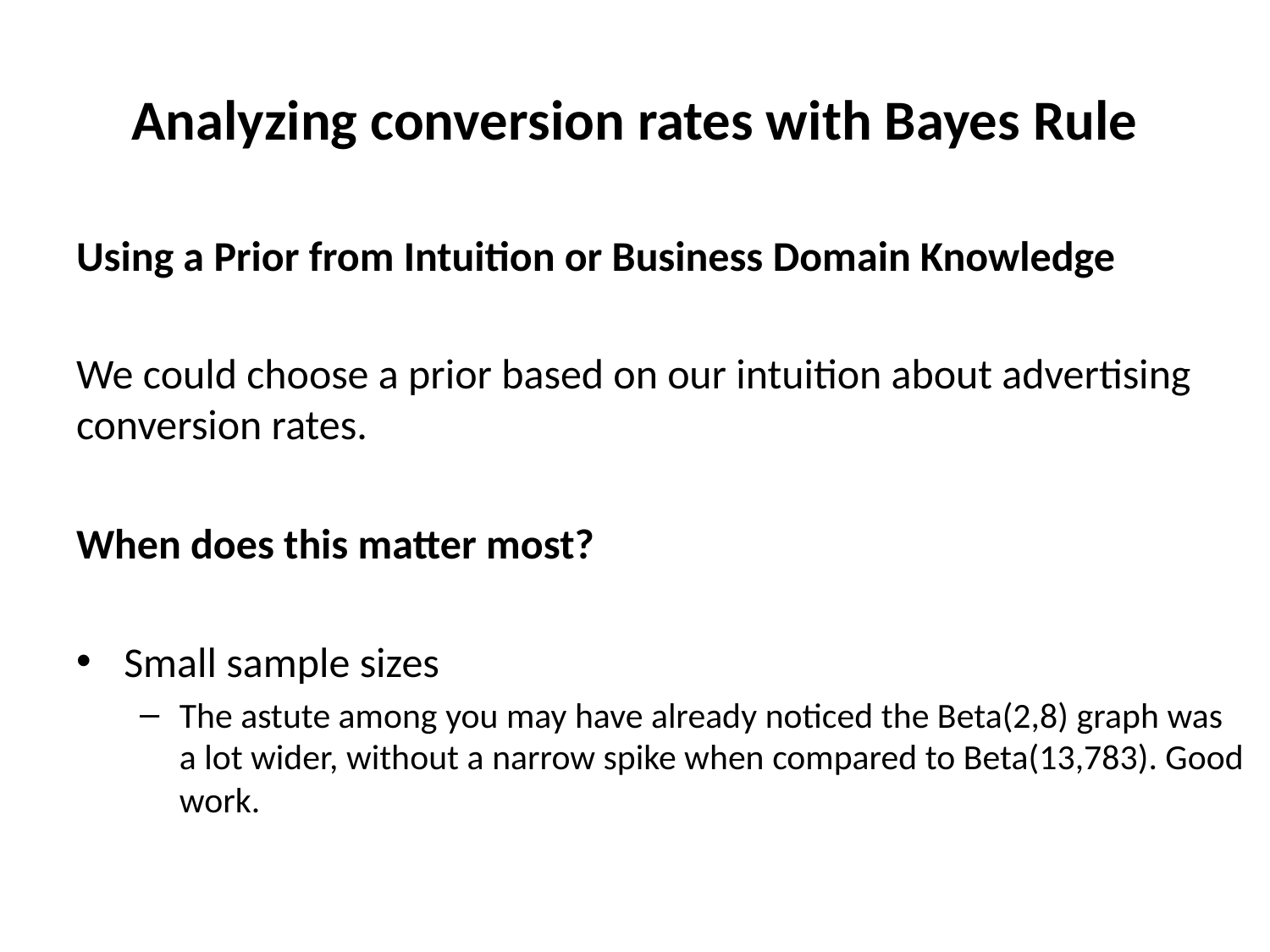

# Analyzing conversion rates with Bayes Rule
Using a Prior from Intuition or Business Domain Knowledge

We could choose a prior based on our intuition about advertising conversion rates.

When does this matter most?

Small sample sizes
The astute among you may have already noticed the Beta(2,8) graph was a lot wider, without a narrow spike when compared to Beta(13,783). Good work.